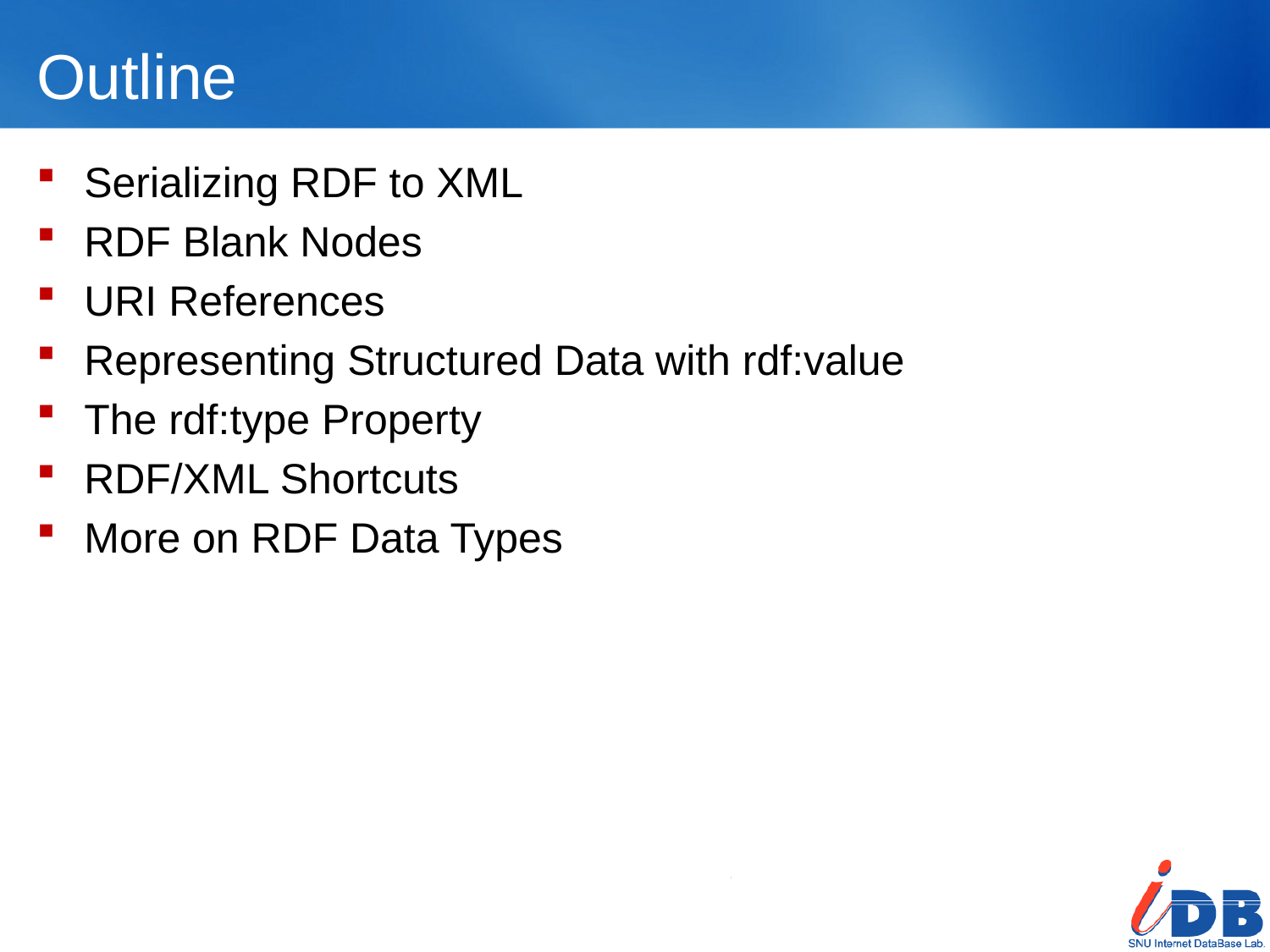

# Outline
Serializing RDF to XML
RDF Blank Nodes
URI References
Representing Structured Data with rdf:value
The rdf:type Property
RDF/XML Shortcuts
More on RDF Data Types